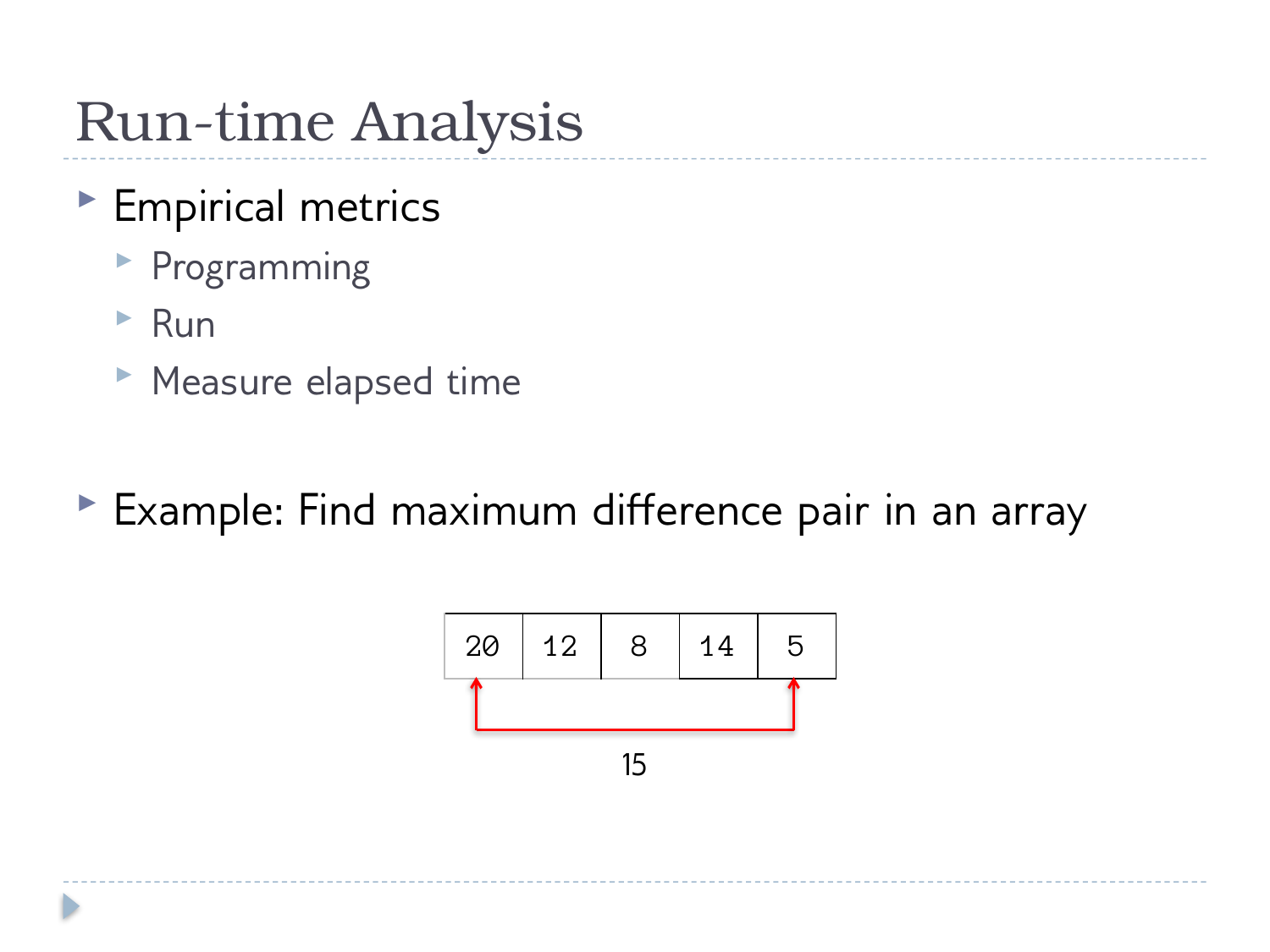

# Run-time Analysis
Empirical metrics
Programming
Run
Measure elapsed time

Example: Find maximum difference pair in an array
| 20 | 12 | 8 | 14 | 5 |
| --- | --- | --- | --- | --- |
15